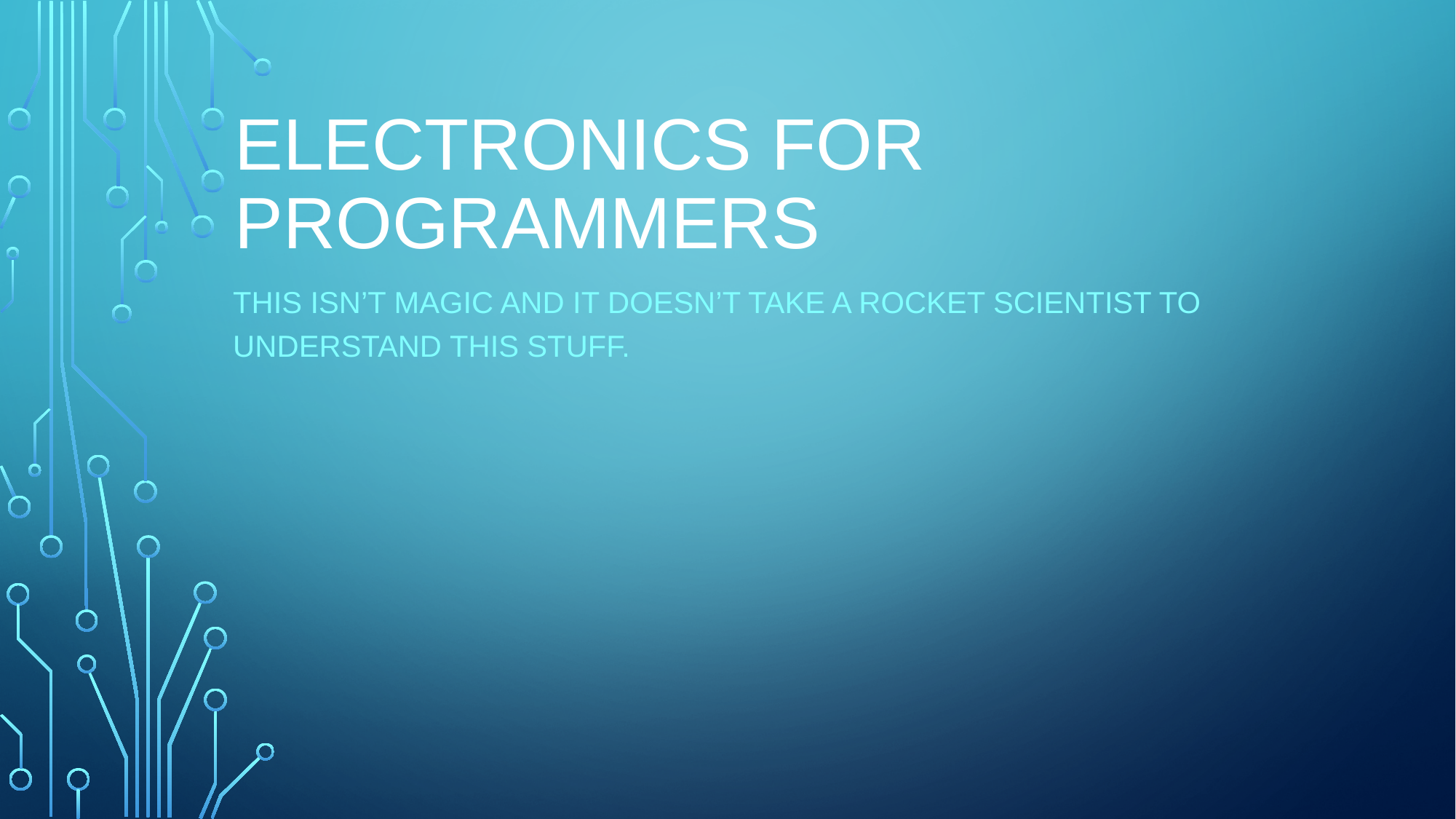

# Electronics for programmers
This isn’t magic and it doesn’t take a rocket scientist to understand this stuff.